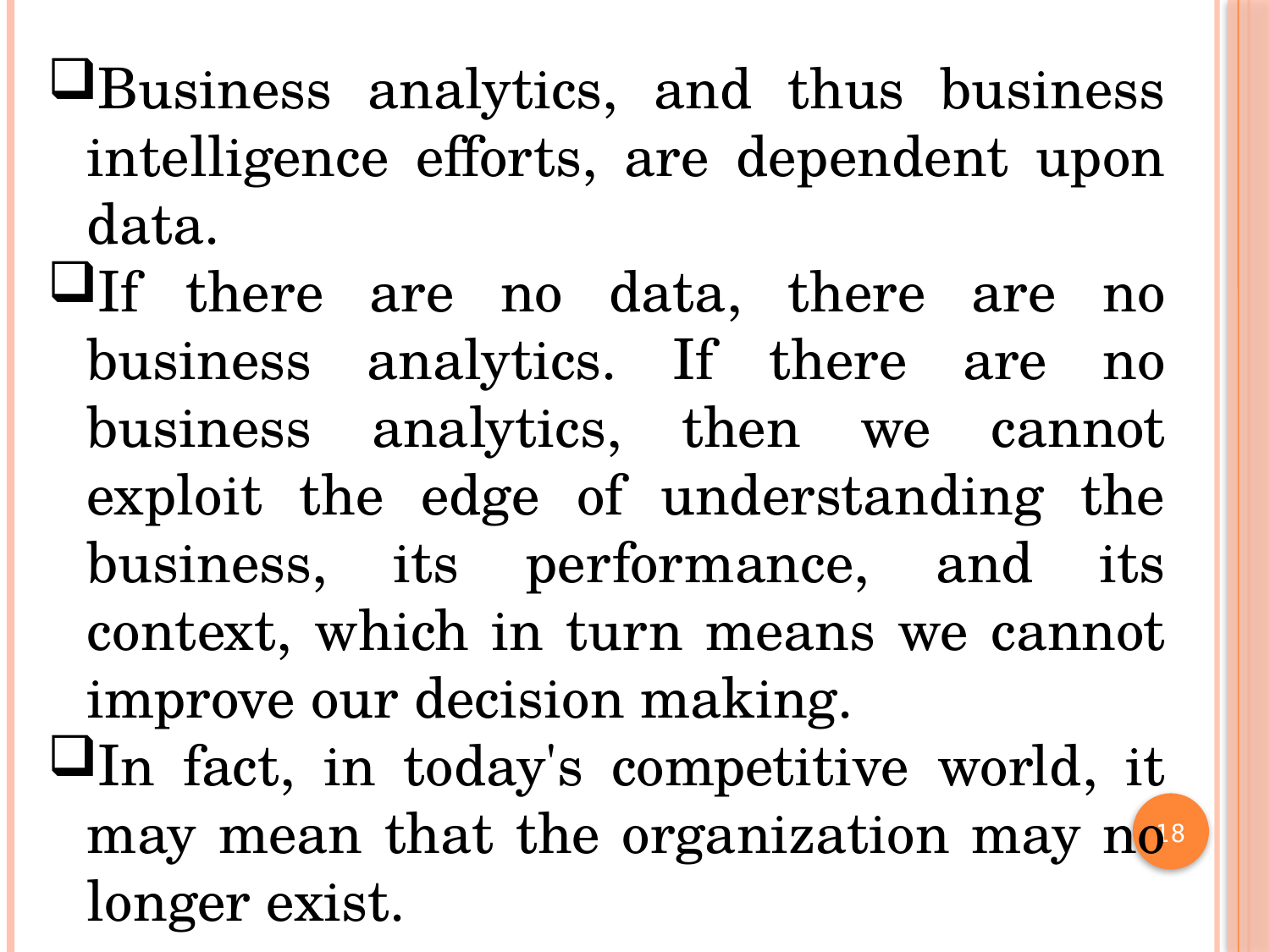

Business analytics, and thus business intelligence efforts, are dependent upon data.
If there are no data, there are no business analytics. If there are no business analytics, then we cannot exploit the edge of understanding the business, its performance, and its context, which in turn means we cannot improve our decision making.
In fact, in today's competitive world, it may mean that the organization may no longer exist.
18